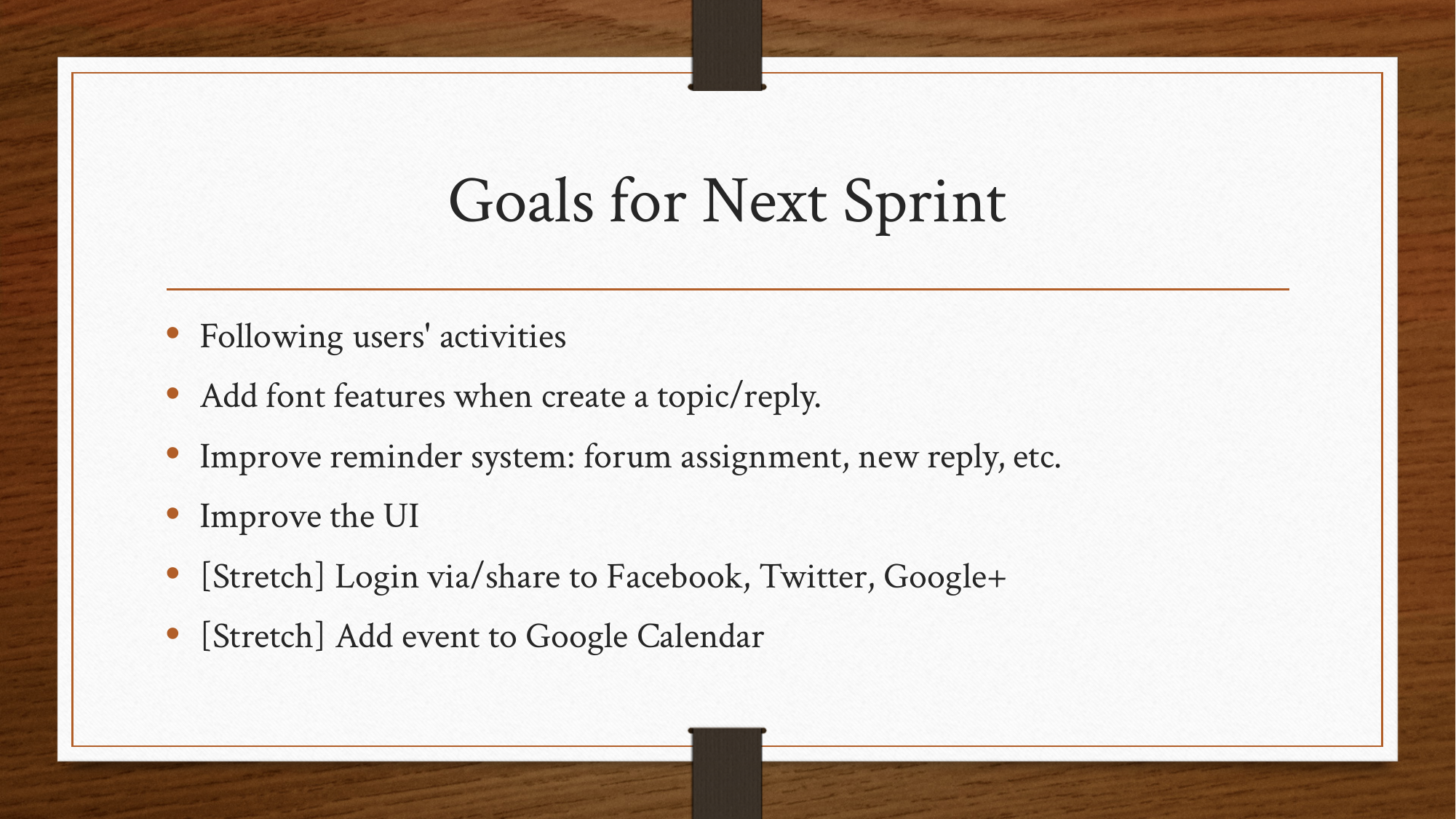

# Goals for Next Sprint
Following users' activities
Add font features when create a topic/reply.
Improve reminder system: forum assignment, new reply, etc.
Improve the UI
[Stretch] Login via/share to Facebook, Twitter, Google+
[Stretch] Add event to Google Calendar